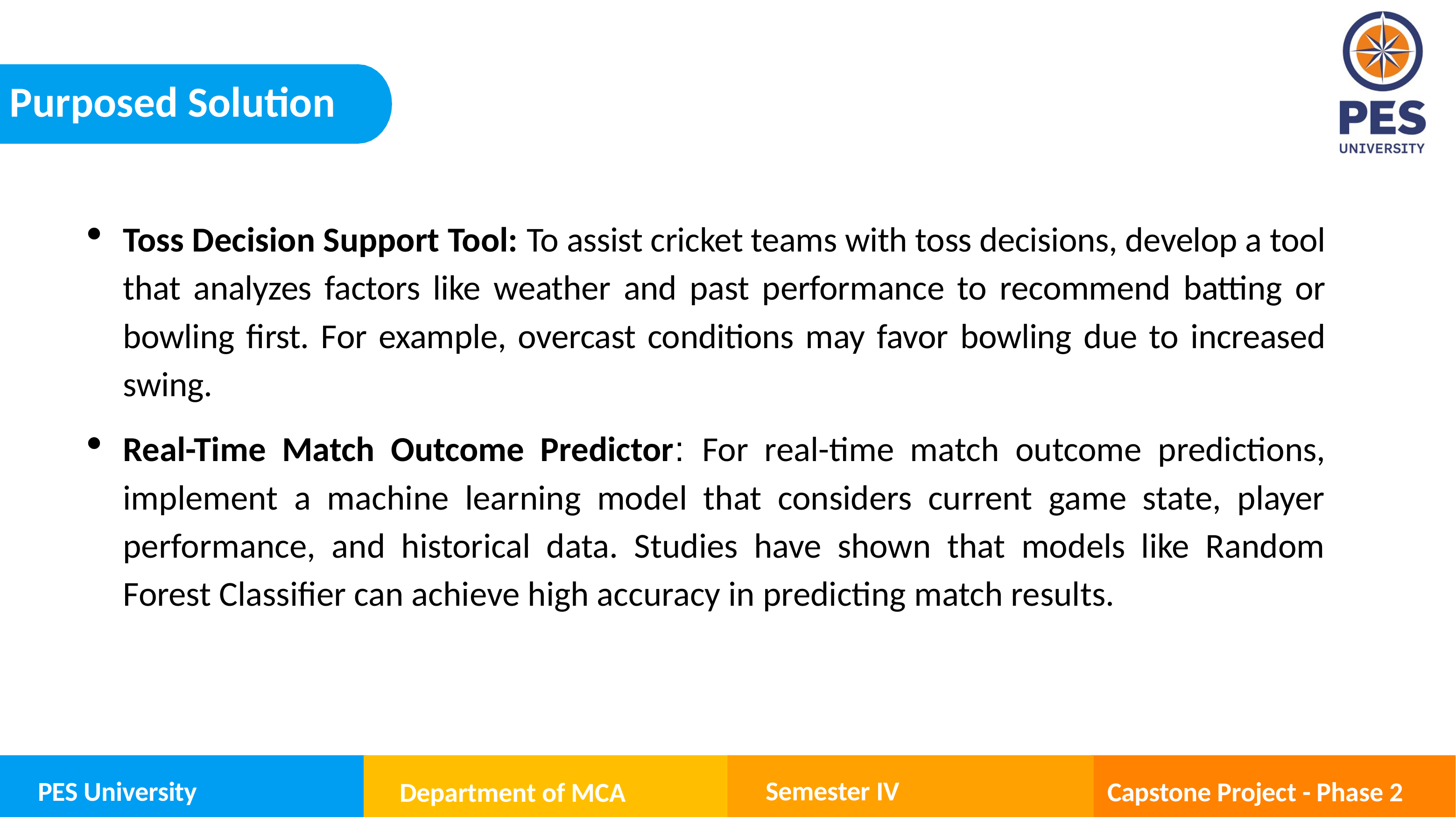

Purposed Solution
Toss Decision Support Tool: To assist cricket teams with toss decisions, develop a tool that analyzes factors like weather and past performance to recommend batting or bowling first. For example, overcast conditions may favor bowling due to increased swing.
Real-Time Match Outcome Predictor: For real-time match outcome predictions, implement a machine learning model that considers current game state, player performance, and historical data. Studies have shown that models like Random Forest Classifier can achieve high accuracy in predicting match results.